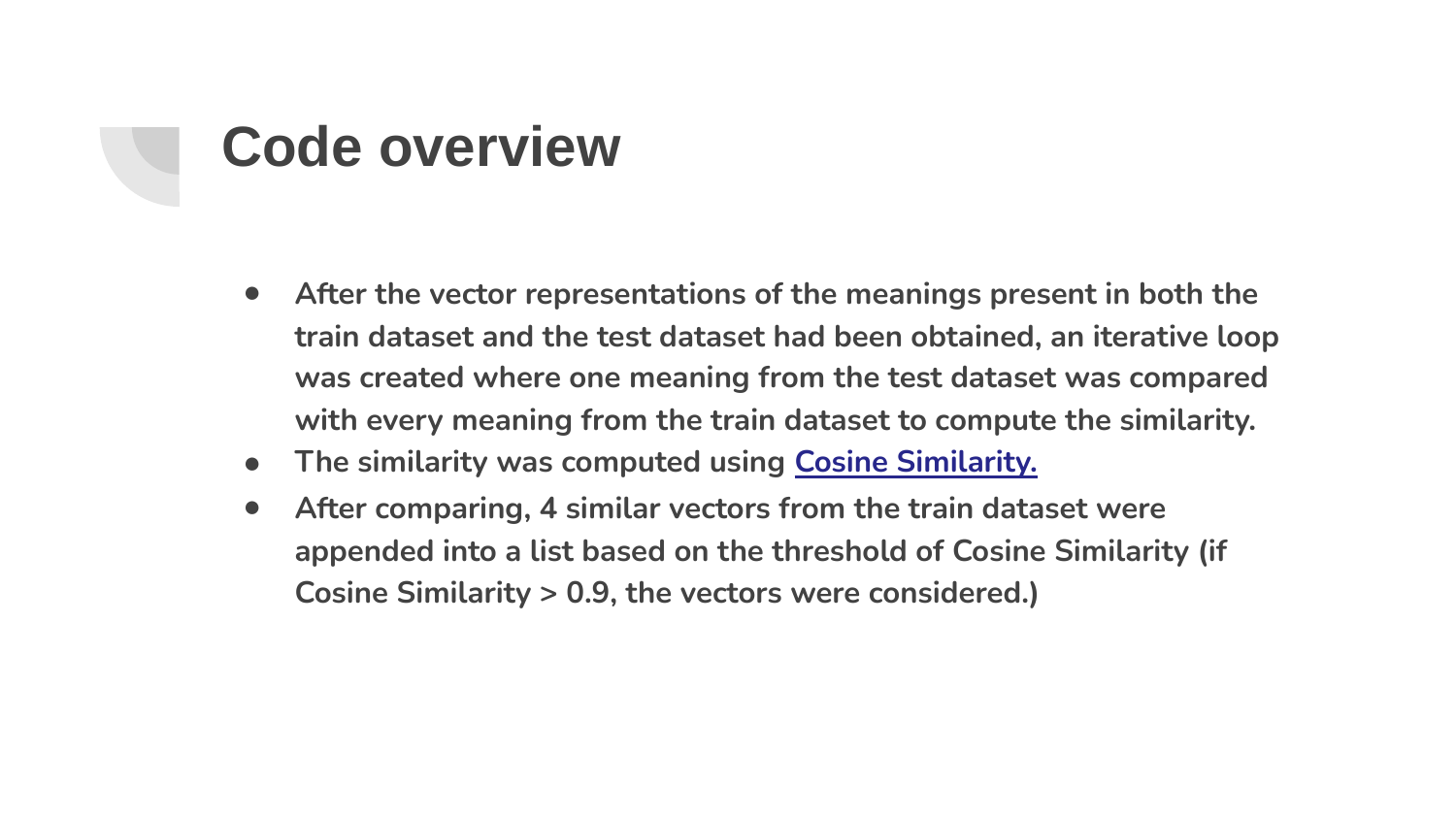

Code overview
After the vector representations of the meanings present in both the train dataset and the test dataset had been obtained, an iterative loop was created where one meaning from the test dataset was compared with every meaning from the train dataset to compute the similarity.
The similarity was computed using Cosine Similarity.
After comparing, 4 similar vectors from the train dataset were appended into a list based on the threshold of Cosine Similarity (if Cosine Similarity > 0.9, the vectors were considered.)